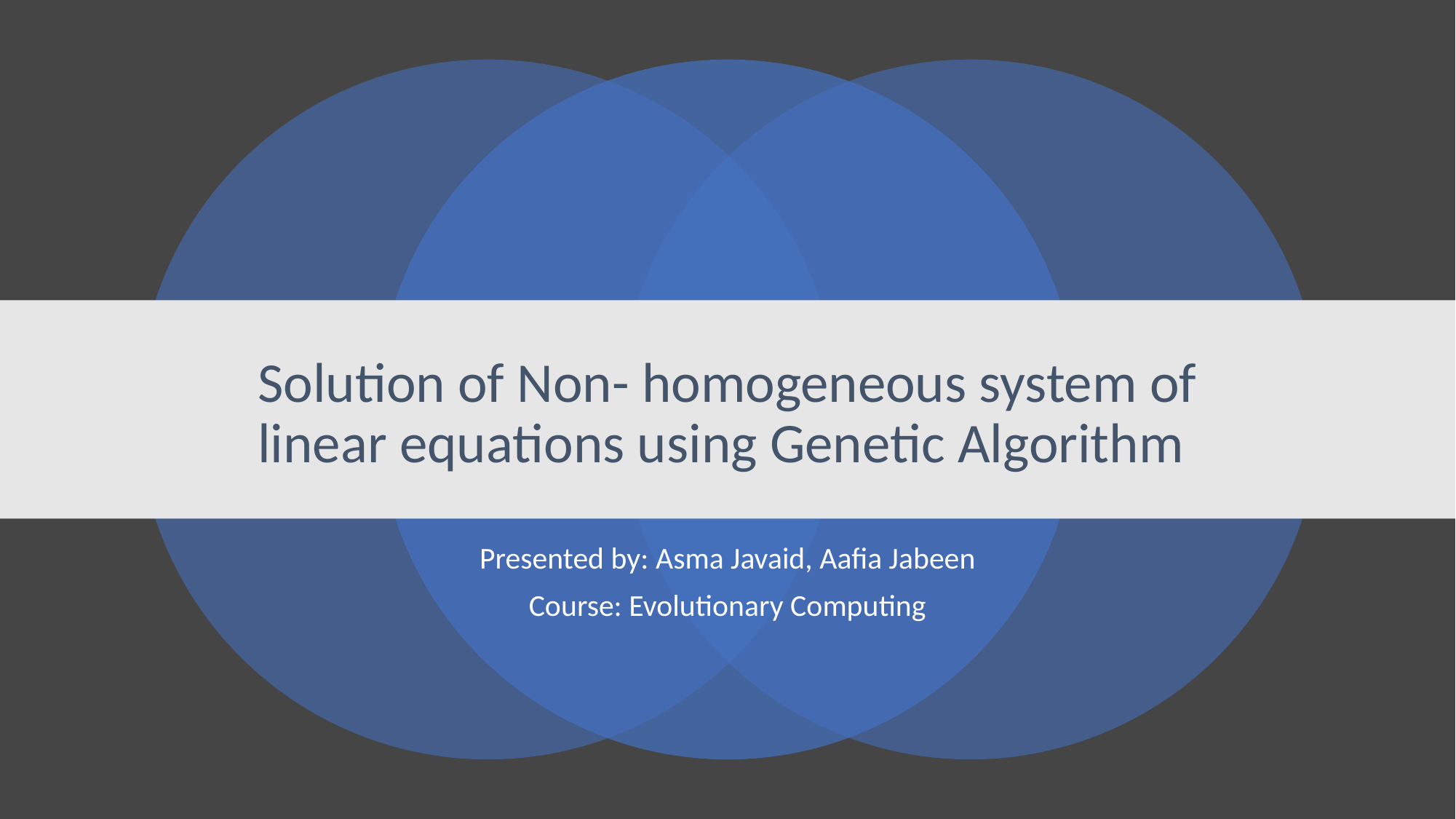

# Solution of Non- homogeneous system of linear equations using Genetic Algorithm
Presented by: Asma Javaid, Aafia Jabeen
Course: Evolutionary Computing